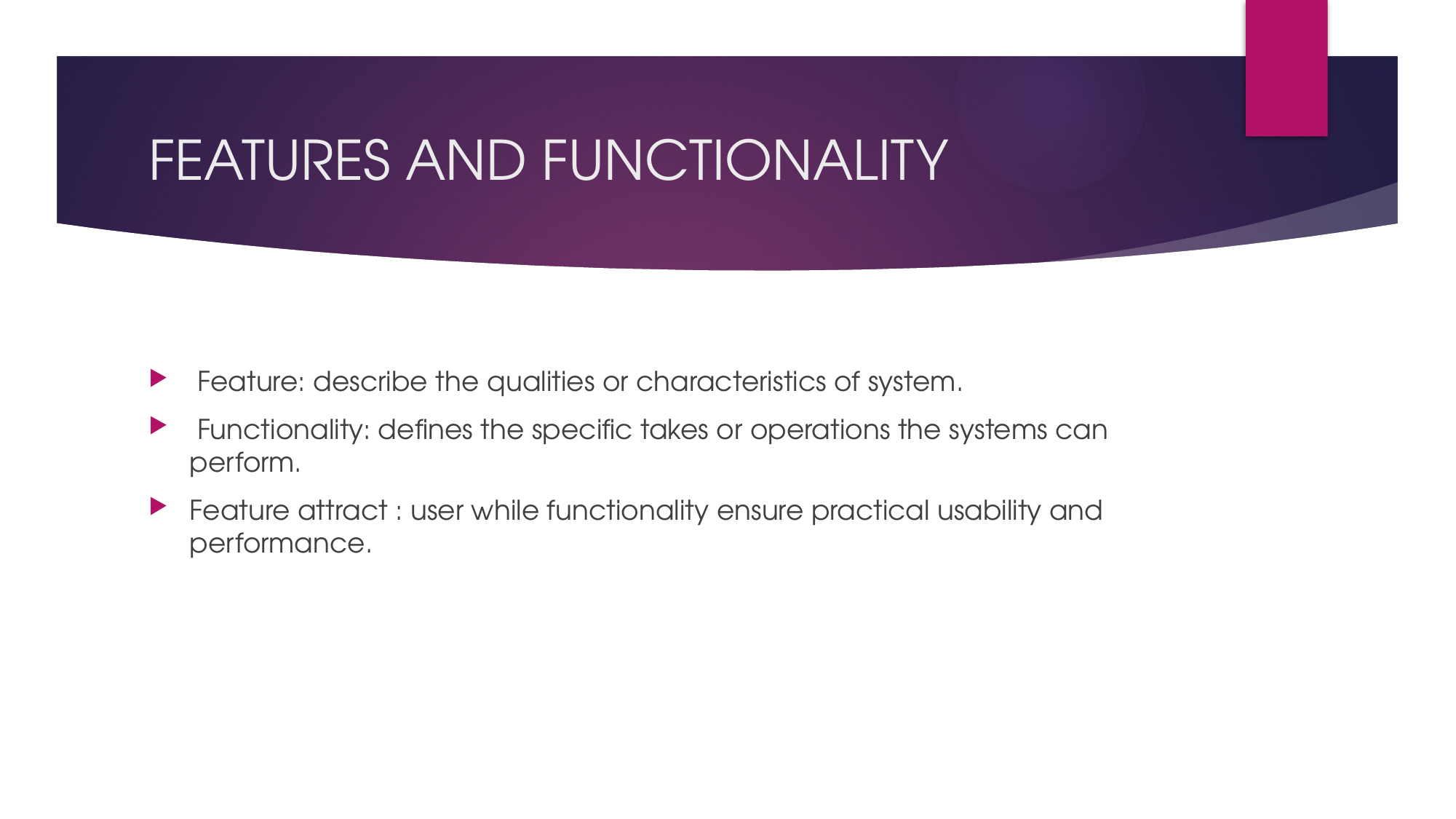

# FEATURES AND FUNCTIONALITY

 Feature: describe the qualities or characteristics of system.
 Functionality: defines the specific takes or operations the systems can  perform.
Feature attract : user while functionality ensure practical usability and          performance.